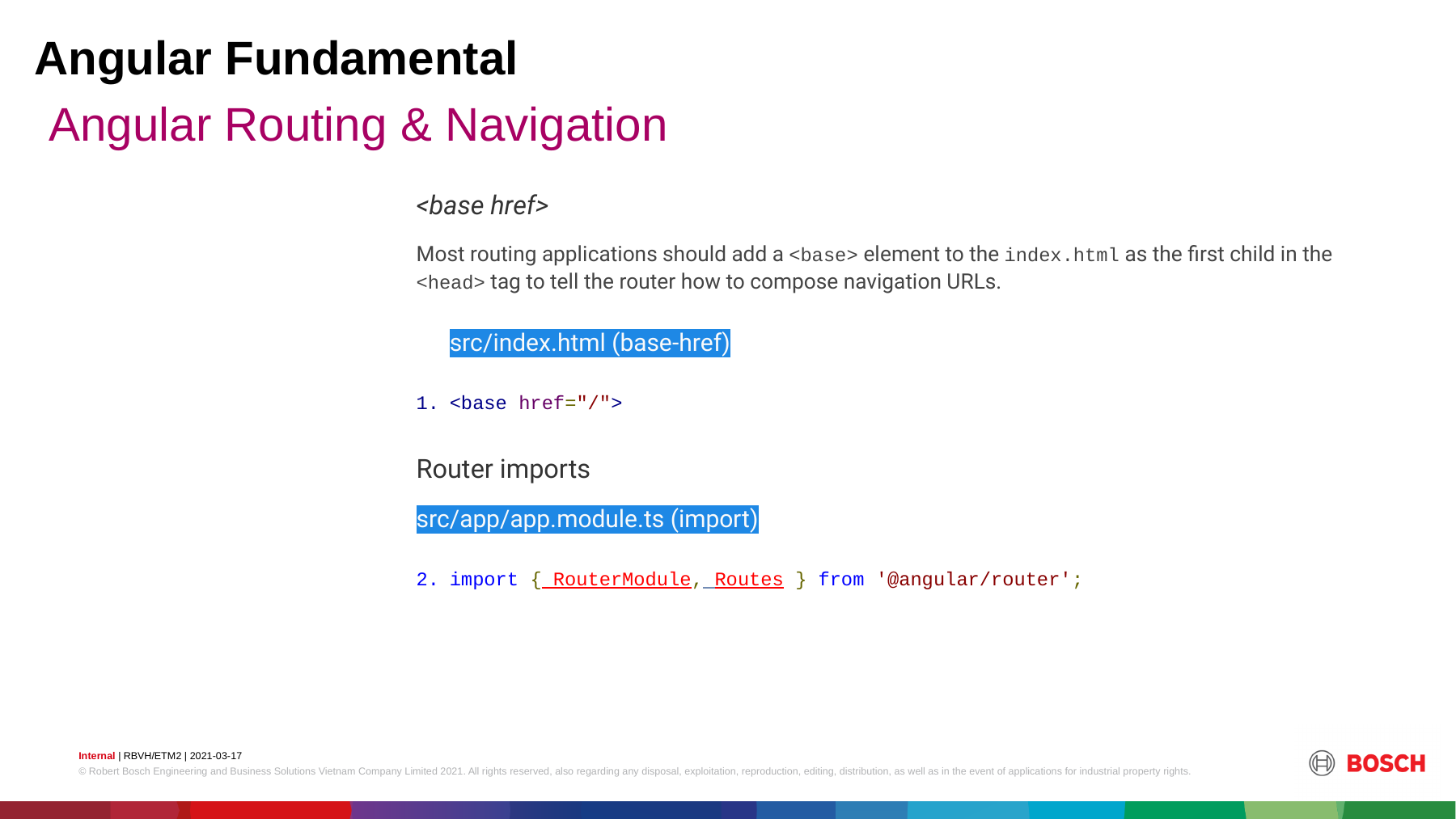

Angular Fundamental
# Angular Routing & Navigation
<base href>
Most routing applications should add a <base> element to the index.html as the first child in the <head> tag to tell the router how to compose navigation URLs.
src/index.html (base-href)
<base href="/">
Router imports
src/app/app.module.ts (import)
import { RouterModule, Routes } from '@angular/router';